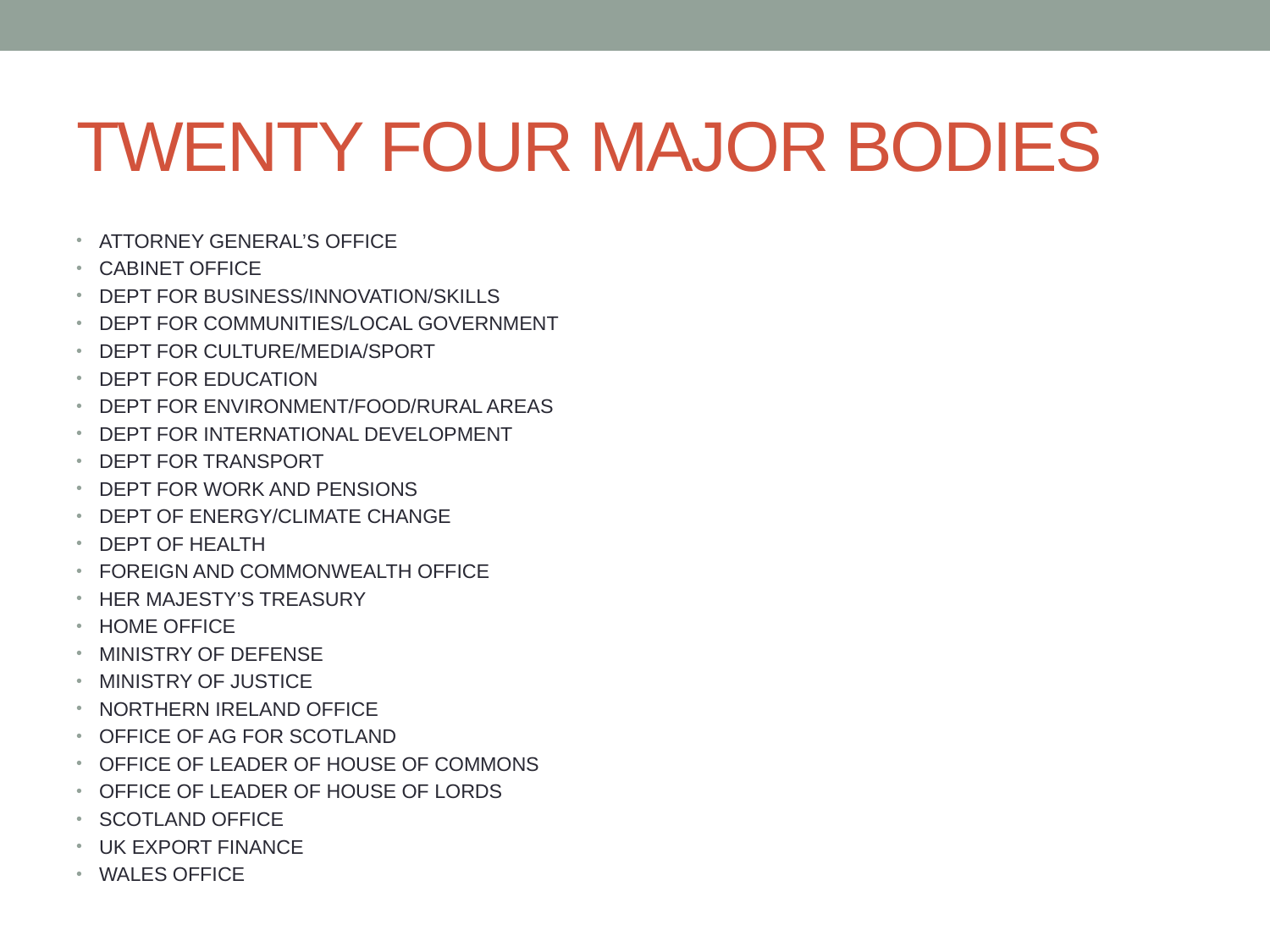

# TWENTY FOUR MAJOR BODIES
ATTORNEY GENERAL’S OFFICE
CABINET OFFICE
DEPT FOR BUSINESS/INNOVATION/SKILLS
DEPT FOR COMMUNITIES/LOCAL GOVERNMENT
DEPT FOR CULTURE/MEDIA/SPORT
DEPT FOR EDUCATION
DEPT FOR ENVIRONMENT/FOOD/RURAL AREAS
DEPT FOR INTERNATIONAL DEVELOPMENT
DEPT FOR TRANSPORT
DEPT FOR WORK AND PENSIONS
DEPT OF ENERGY/CLIMATE CHANGE
DEPT OF HEALTH
FOREIGN AND COMMONWEALTH OFFICE
HER MAJESTY’S TREASURY
HOME OFFICE
MINISTRY OF DEFENSE
MINISTRY OF JUSTICE
NORTHERN IRELAND OFFICE
OFFICE OF AG FOR SCOTLAND
OFFICE OF LEADER OF HOUSE OF COMMONS
OFFICE OF LEADER OF HOUSE OF LORDS
SCOTLAND OFFICE
UK EXPORT FINANCE
WALES OFFICE